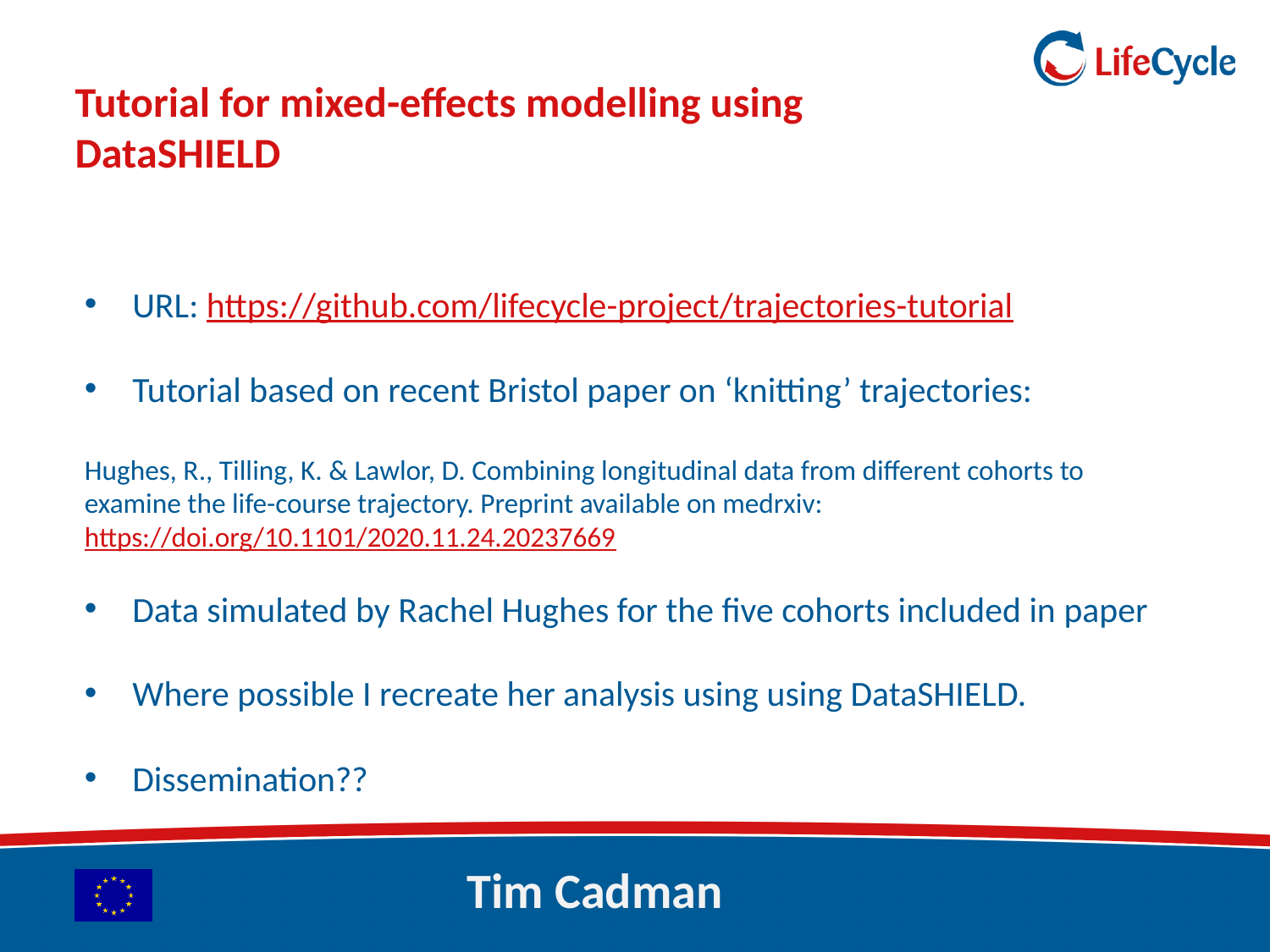

# Tutorial for mixed-effects modelling using DataSHIELD
URL: https://github.com/lifecycle-project/trajectories-tutorial

Tutorial based on recent Bristol paper on ‘knitting’ trajectories:

Hughes, R., Tilling, K. & Lawlor, D. Combining longitudinal data from different cohorts to examine the life-course trajectory. Preprint available on medrxiv: https://doi.org/10.1101/2020.11.24.20237669

Data simulated by Rachel Hughes for the five cohorts included in paper

Where possible I recreate her analysis using using DataSHIELD.

Dissemination??

Tim Cadman